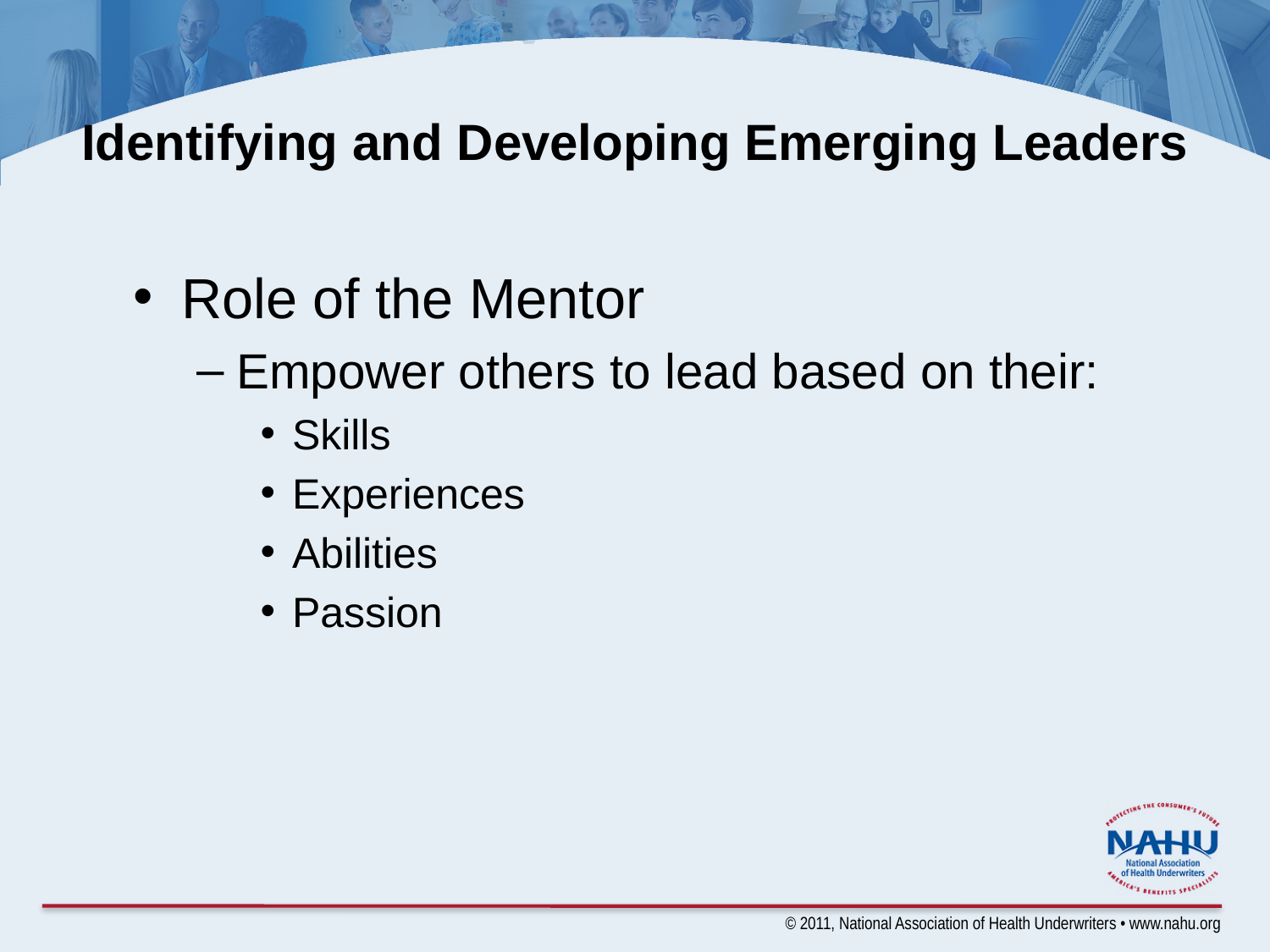

# Identifying and Developing Emerging Leaders
Role of the Mentor
Empower others to lead based on their:
Skills
Experiences
Abilities
Passion